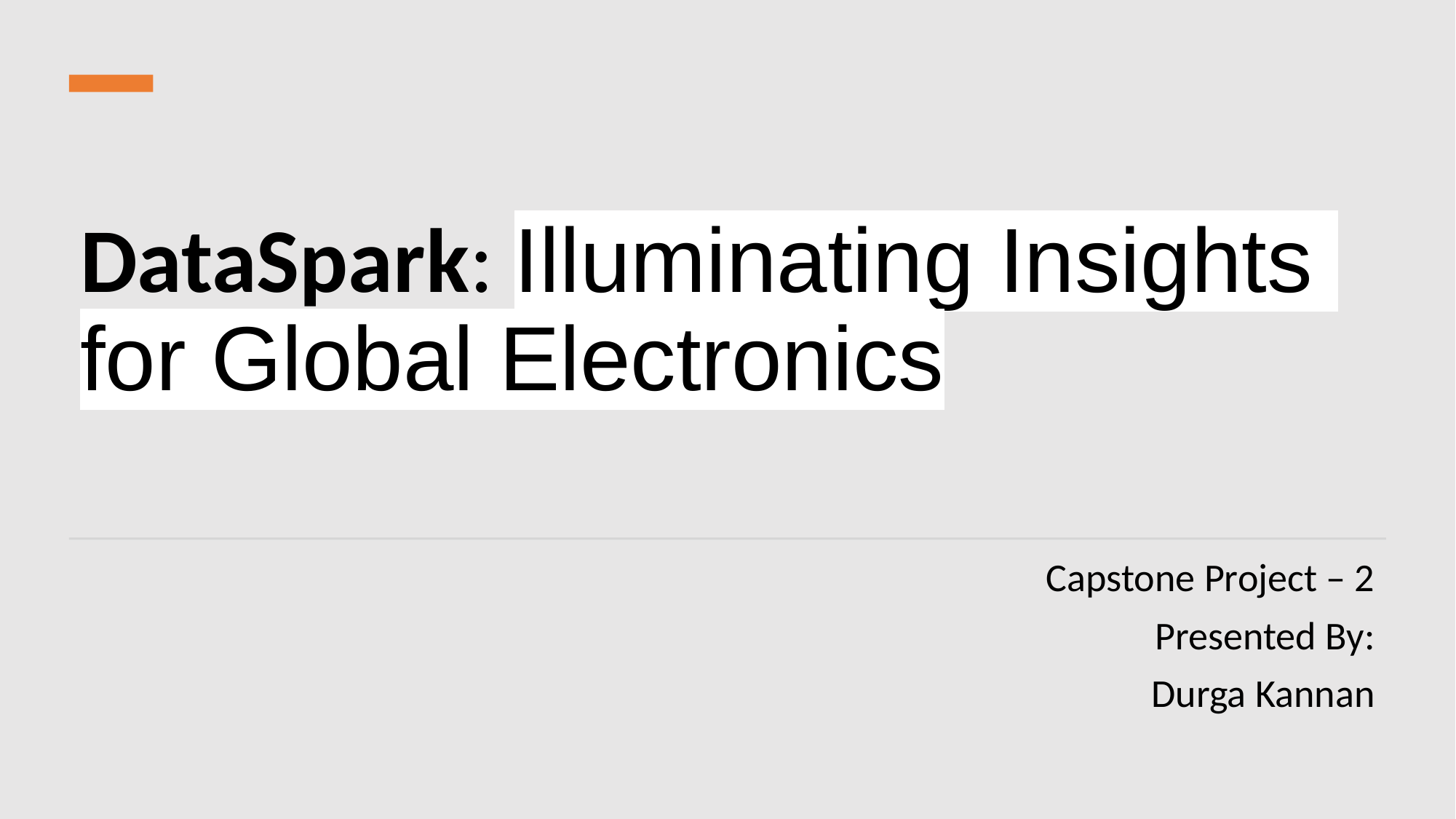

# DataSpark: Illuminating Insights for Global Electronics

Capstone Project – 2
Presented By:
Durga Kannan